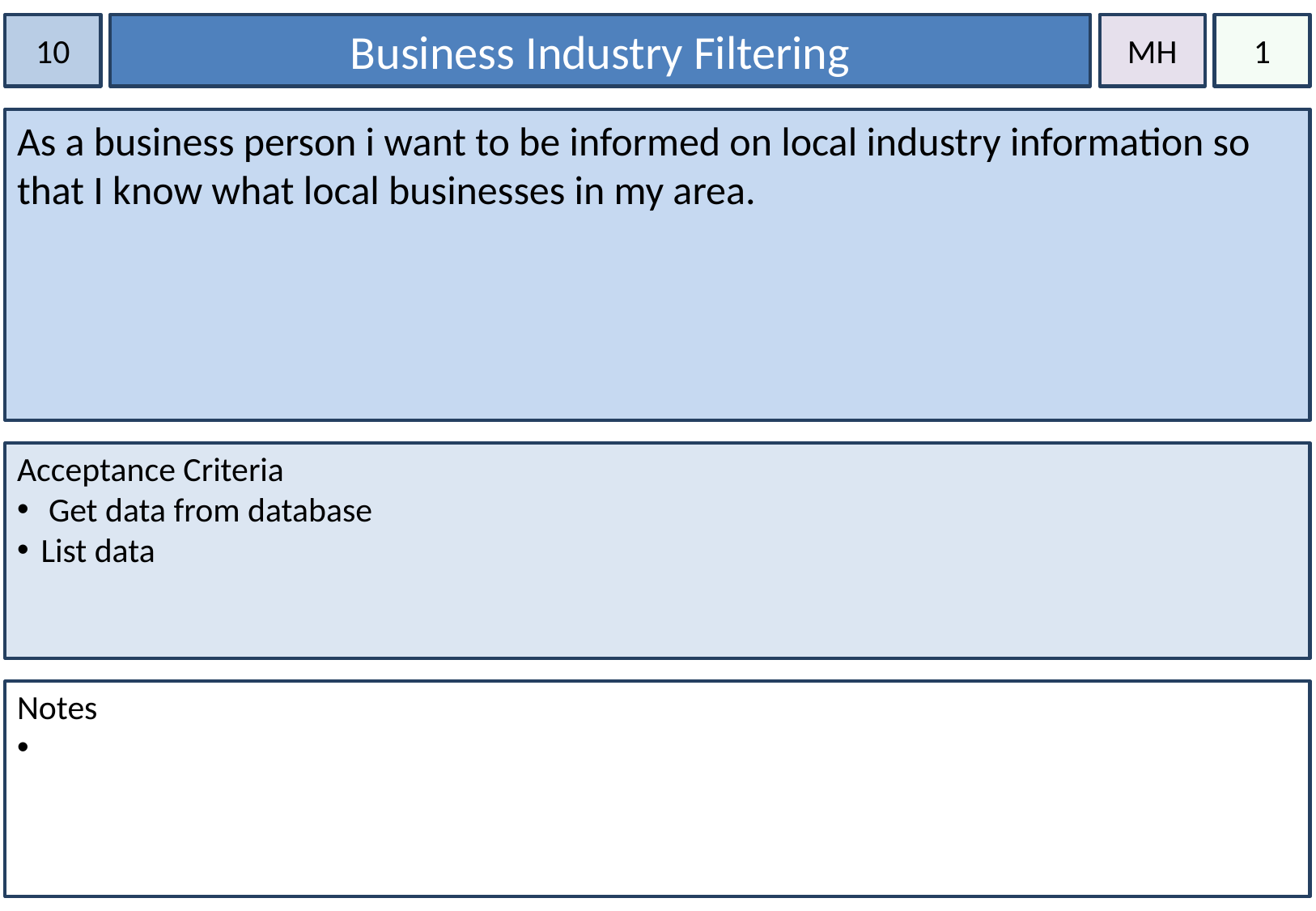

10
Business Industry Filtering
MH
1
As a business person i want to be informed on local industry information so that I know what local businesses in my area.
Acceptance Criteria
 Get data from database
List data
Notes